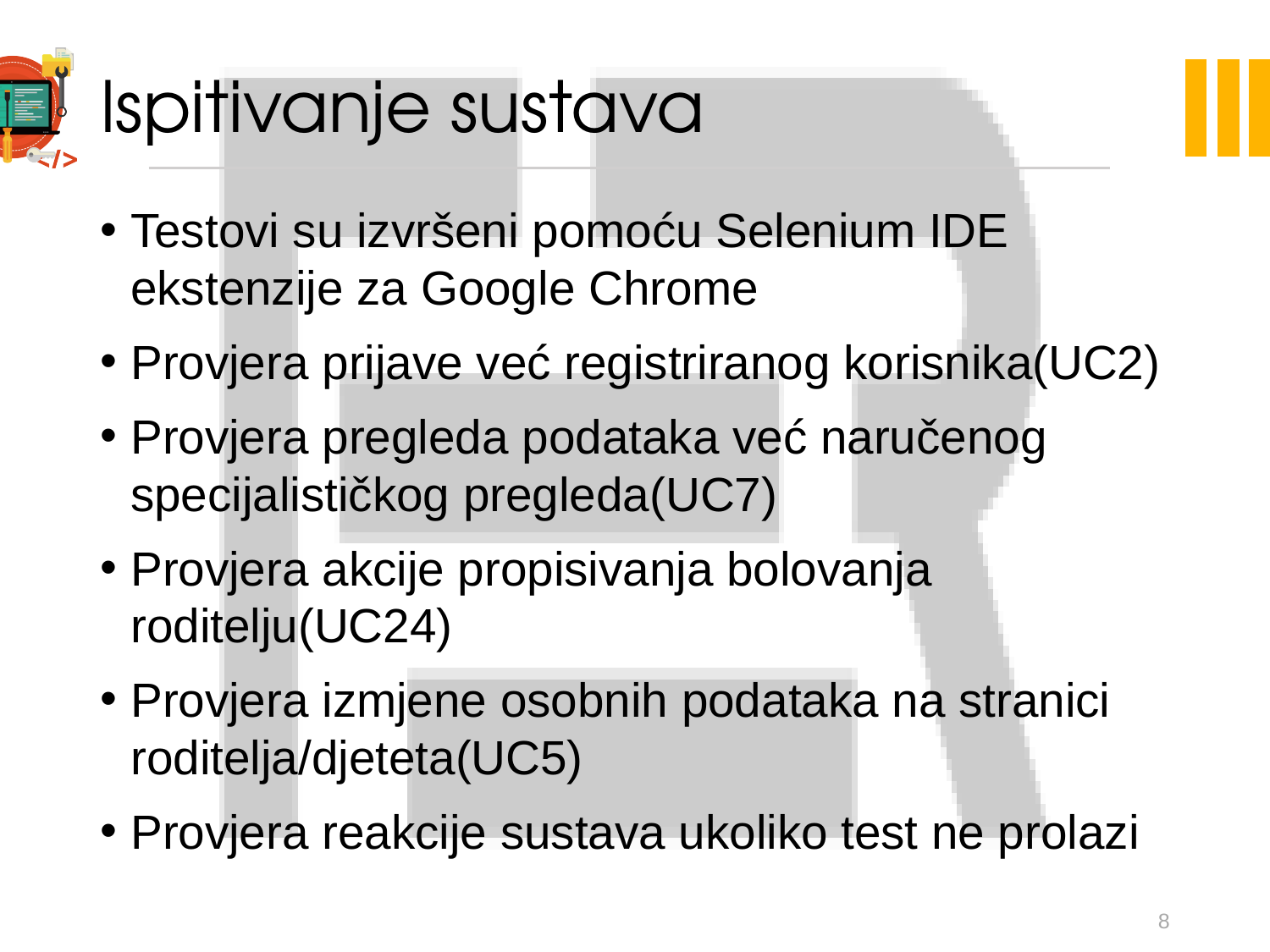

# Ispitivanje sustava
Testovi su izvršeni pomoću Selenium IDE ekstenzije za Google Chrome
Provjera prijave već registriranog korisnika(UC2)
Provjera pregleda podataka već naručenog specijalističkog pregleda(UC7)
Provjera akcije propisivanja bolovanja roditelju(UC24)
Provjera izmjene osobnih podataka na stranici roditelja/djeteta(UC5)
Provjera reakcije sustava ukoliko test ne prolazi

8